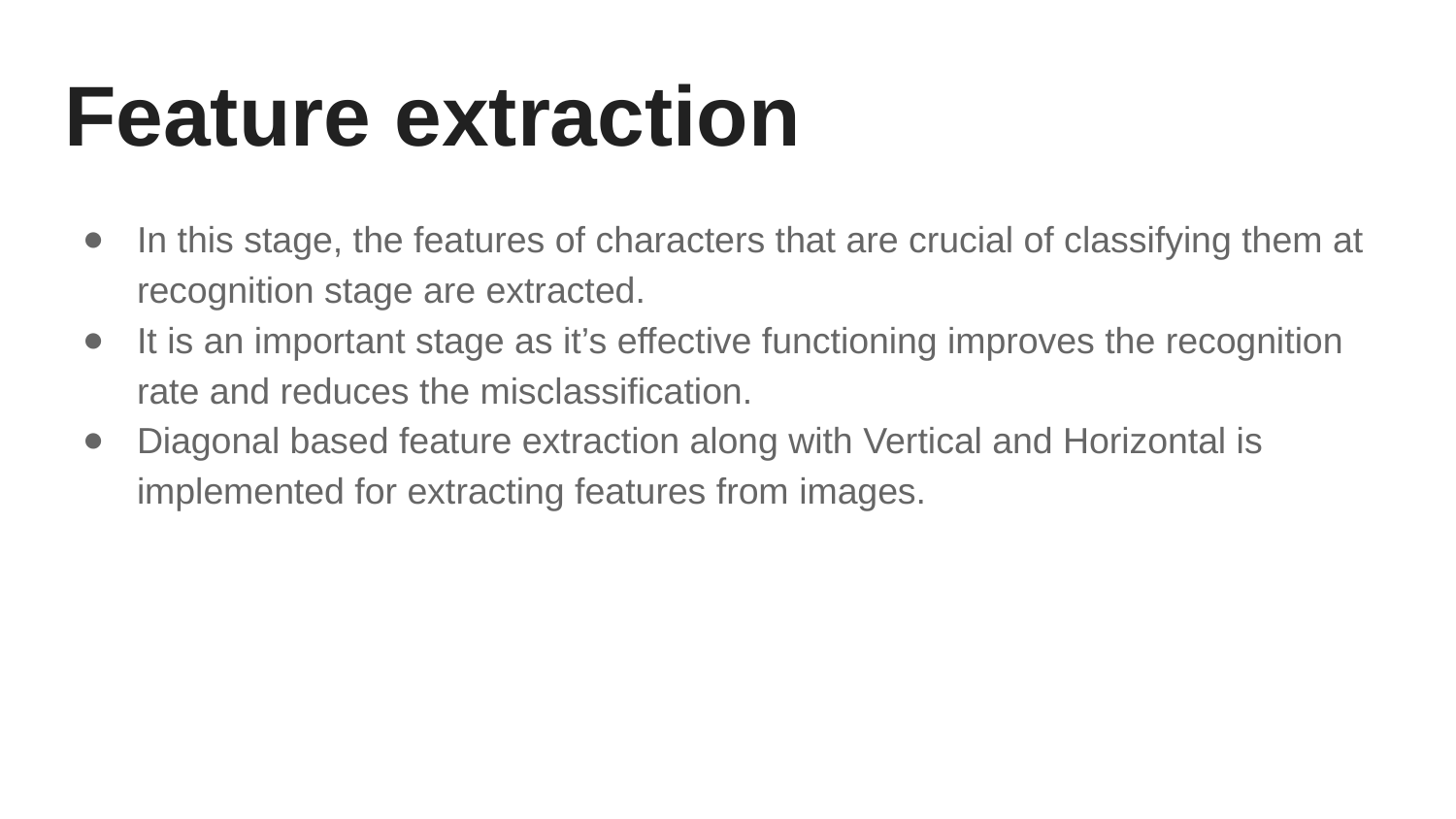

# Feature extraction
In this stage, the features of characters that are crucial of classifying them at recognition stage are extracted.
It is an important stage as it’s effective functioning improves the recognition rate and reduces the misclassification.
Diagonal based feature extraction along with Vertical and Horizontal is implemented for extracting features from images.